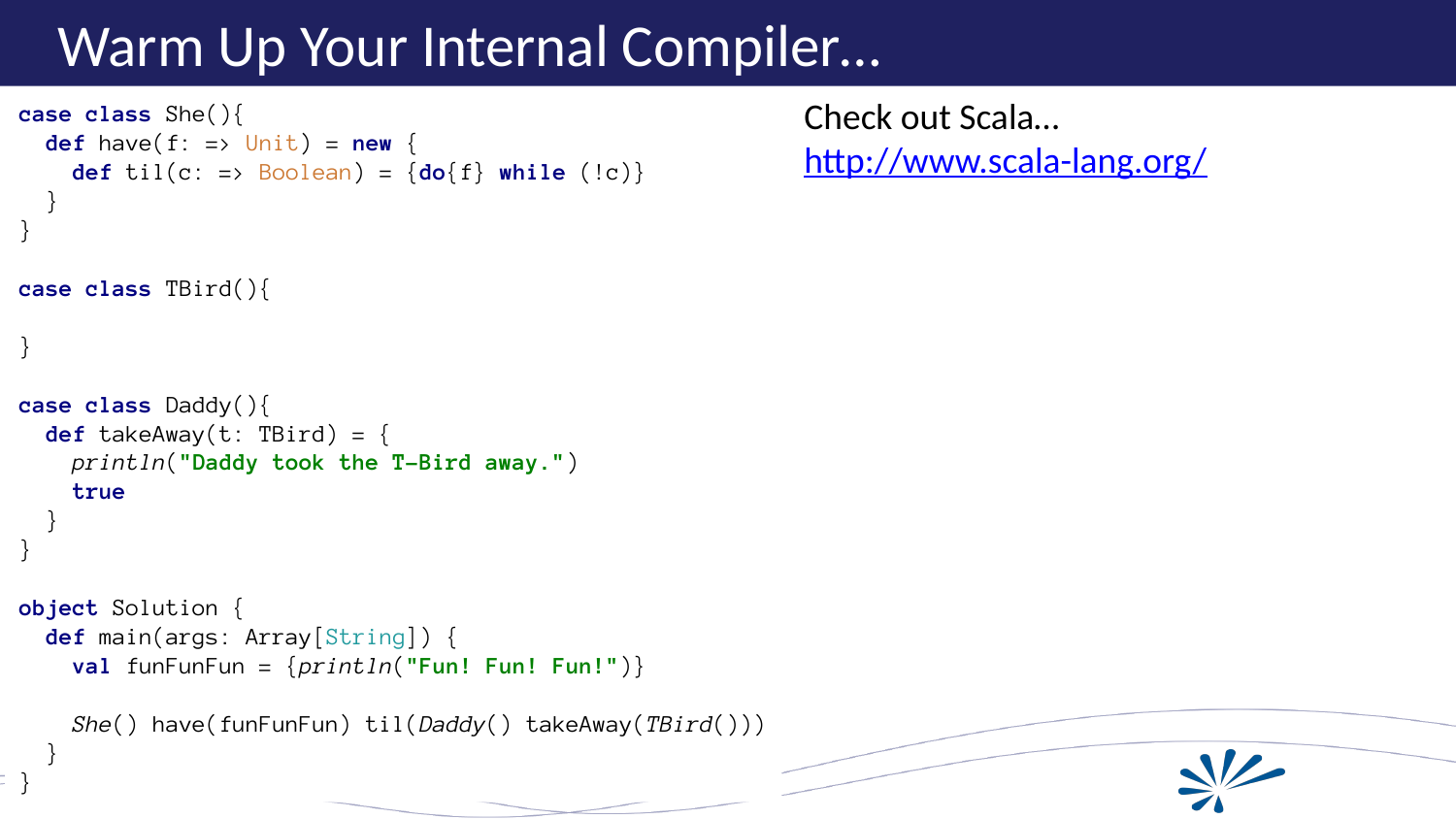

# Warm Up Your Internal Compiler…
case class She(){
  def have(f: => Unit) = new {
    def til(c: => Boolean) = {do{f} while (!c)}
  }
}
case class TBird(){
}
case class Daddy(){
  def takeAway(t: TBird) = {
    println("Daddy took the T-Bird away.")
    true
  }
}
object Solution {
  def main(args: Array[String]) {
    val funFunFun = {println("Fun! Fun! Fun!")}
    She() have(funFunFun) til(Daddy() takeAway(TBird()))
  }
}
Check out Scala…
http://www.scala-lang.org/